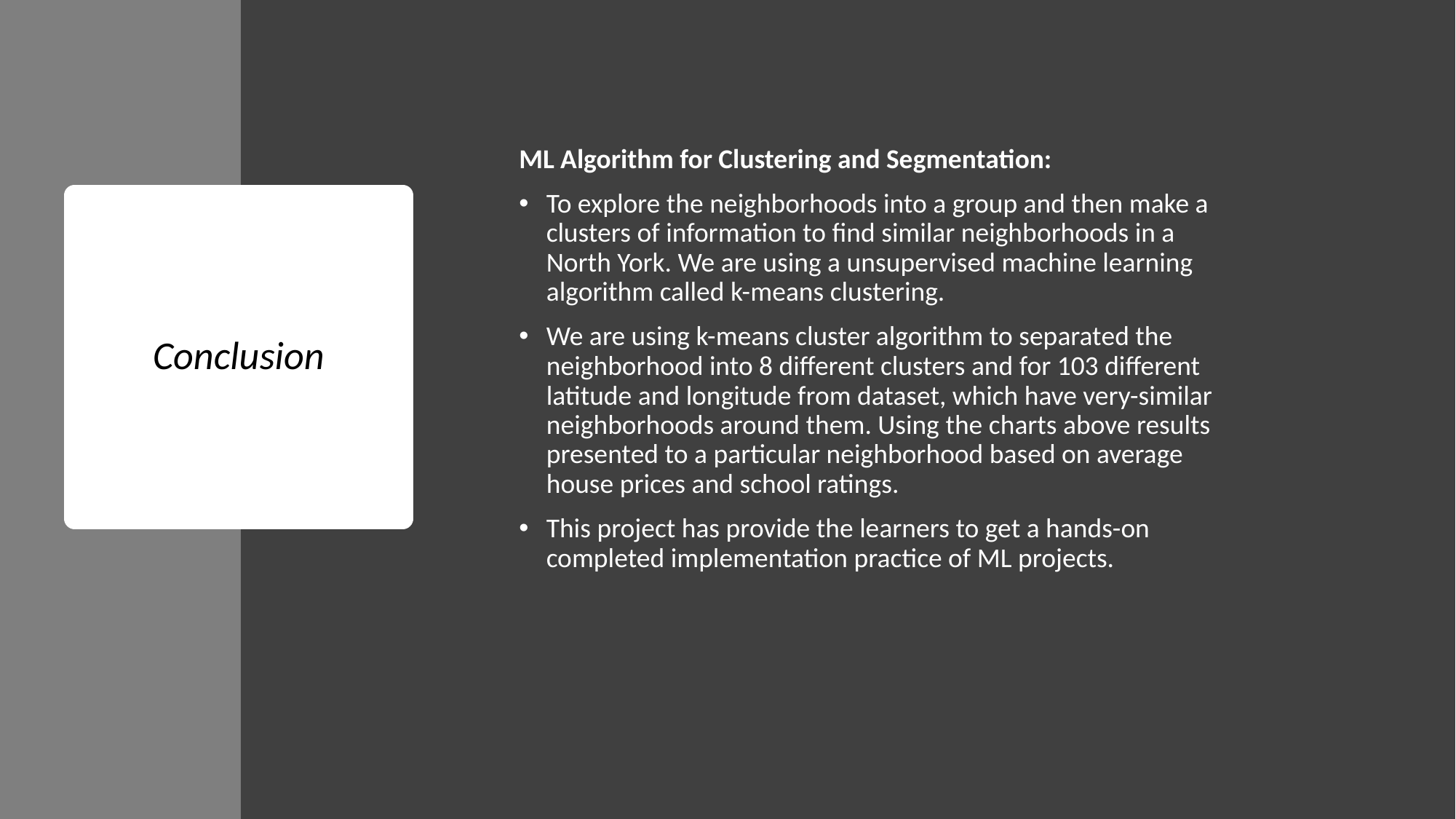

ML Algorithm for Clustering and Segmentation:
To explore the neighborhoods into a group and then make a clusters of information to find similar neighborhoods in a North York. We are using a unsupervised machine learning algorithm called k-means clustering.
We are using k-means cluster algorithm to separated the neighborhood into 8 different clusters and for 103 different latitude and longitude from dataset, which have very-similar neighborhoods around them. Using the charts above results presented to a particular neighborhood based on average house prices and school ratings.
This project has provide the learners to get a hands-on completed implementation practice of ML projects.

# Conclusion